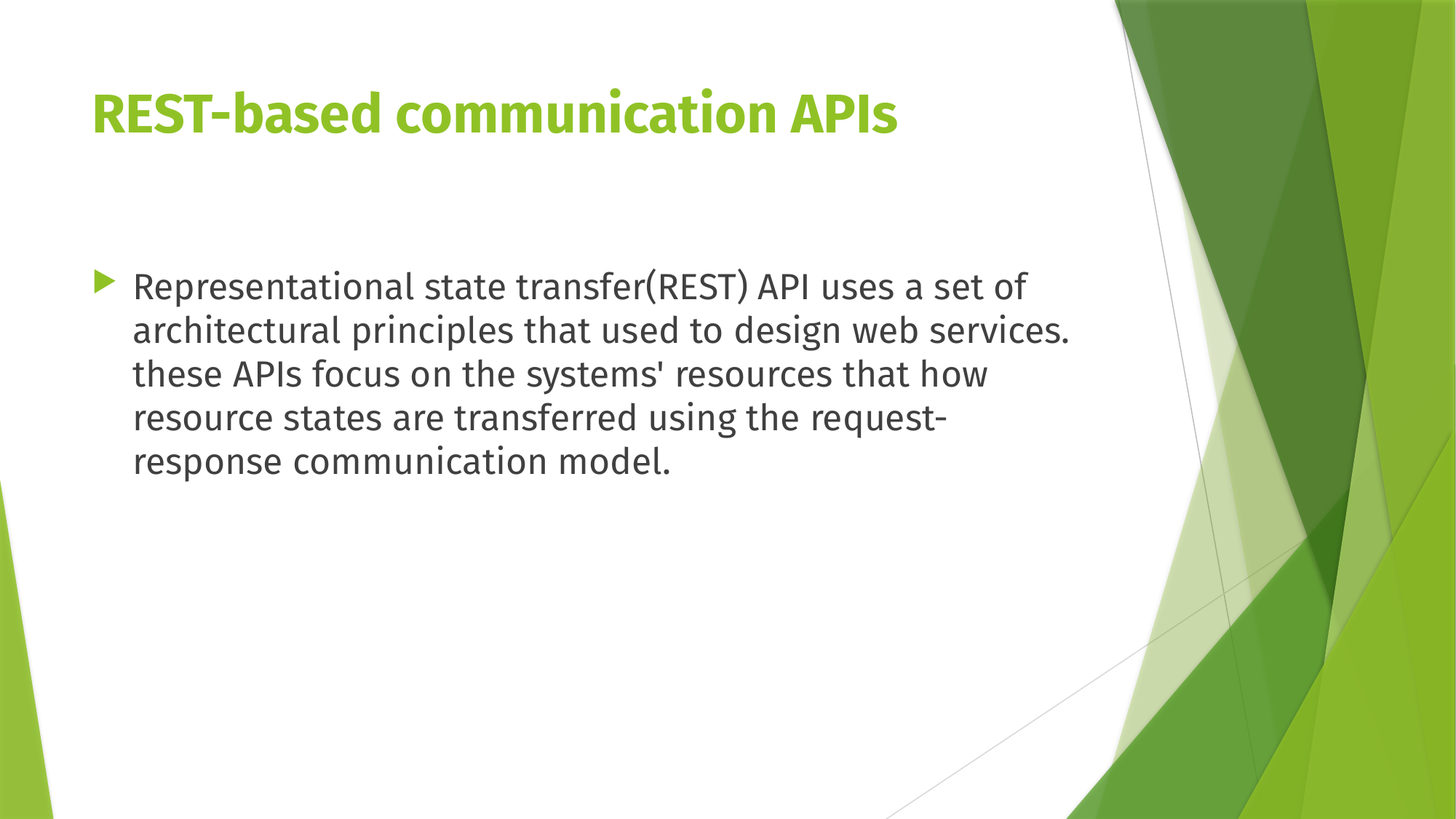

# REST-based communication APIs
Representational state transfer(REST) API uses a set of architectural principles that used to design web services. these APIs focus on the systems' resources that how resource states are transferred using the request-response communication model.